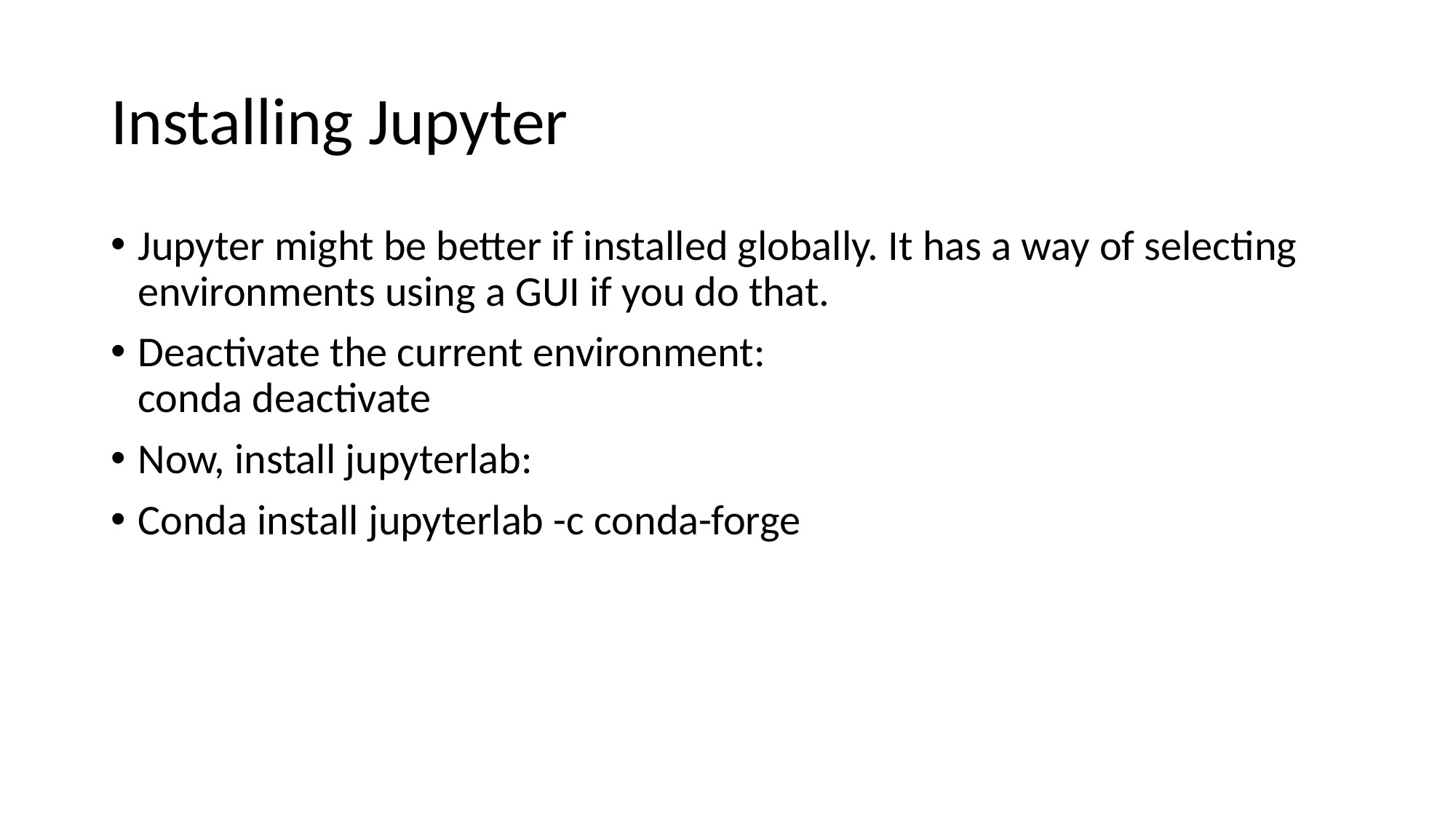

# Installing Jupyter
Jupyter might be better if installed globally. It has a way of selecting environments using a GUI if you do that.
Deactivate the current environment:
conda deactivate
Now, install jupyterlab:
Conda install jupyterlab -c conda-forge